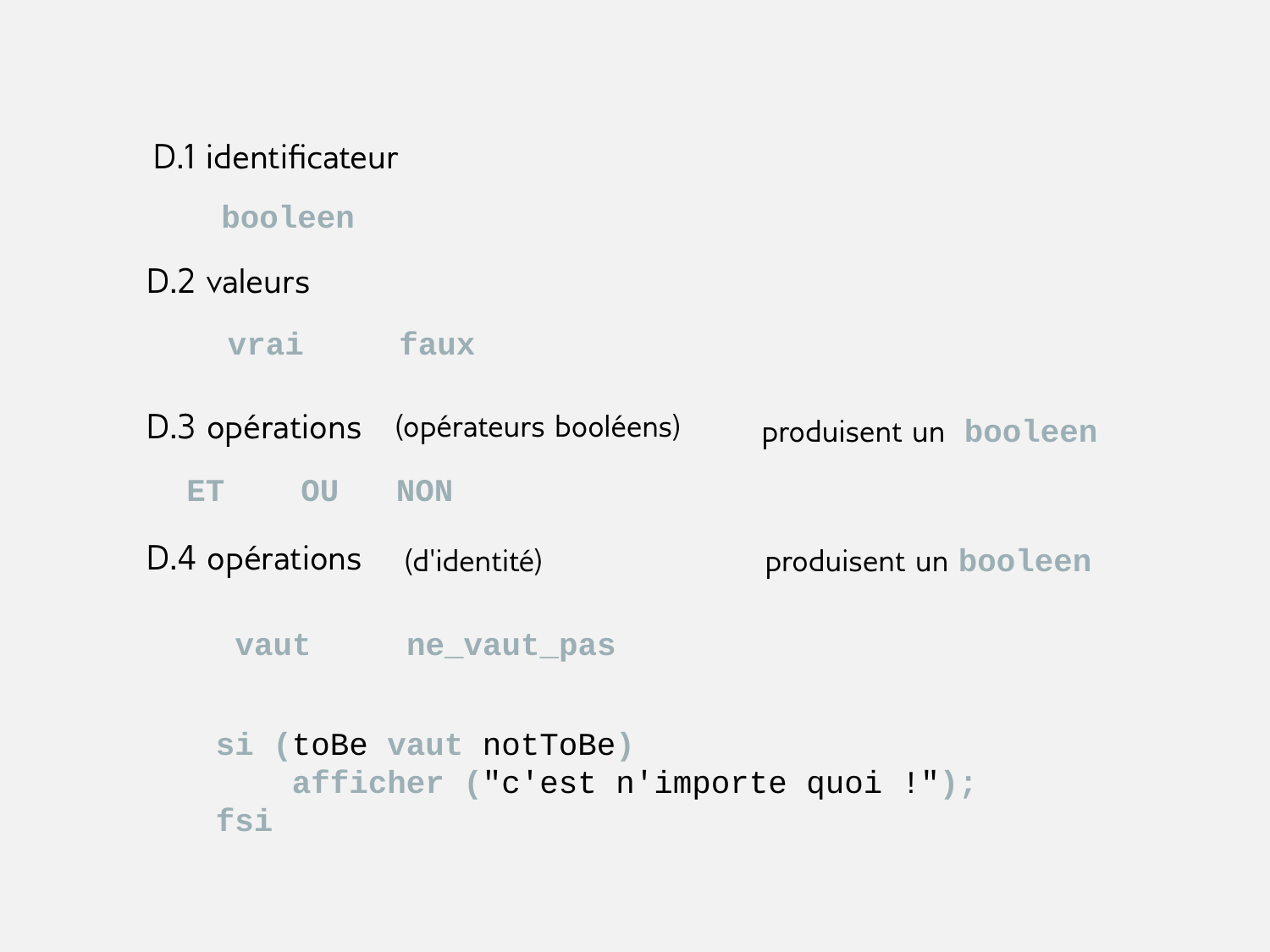

D.1 identificateur
booleen
D.2 valeurs
vrai     faux
D.3 opérations
(opérateurs booléens)
produisent un  booleen
ET    OU   NON
D.4 opérations
(d'identité)
produisent un booleen
vaut     ne_vaut_pas
si (toBe vaut notToBe)
    afficher ("c'est n'importe quoi !");
fsi